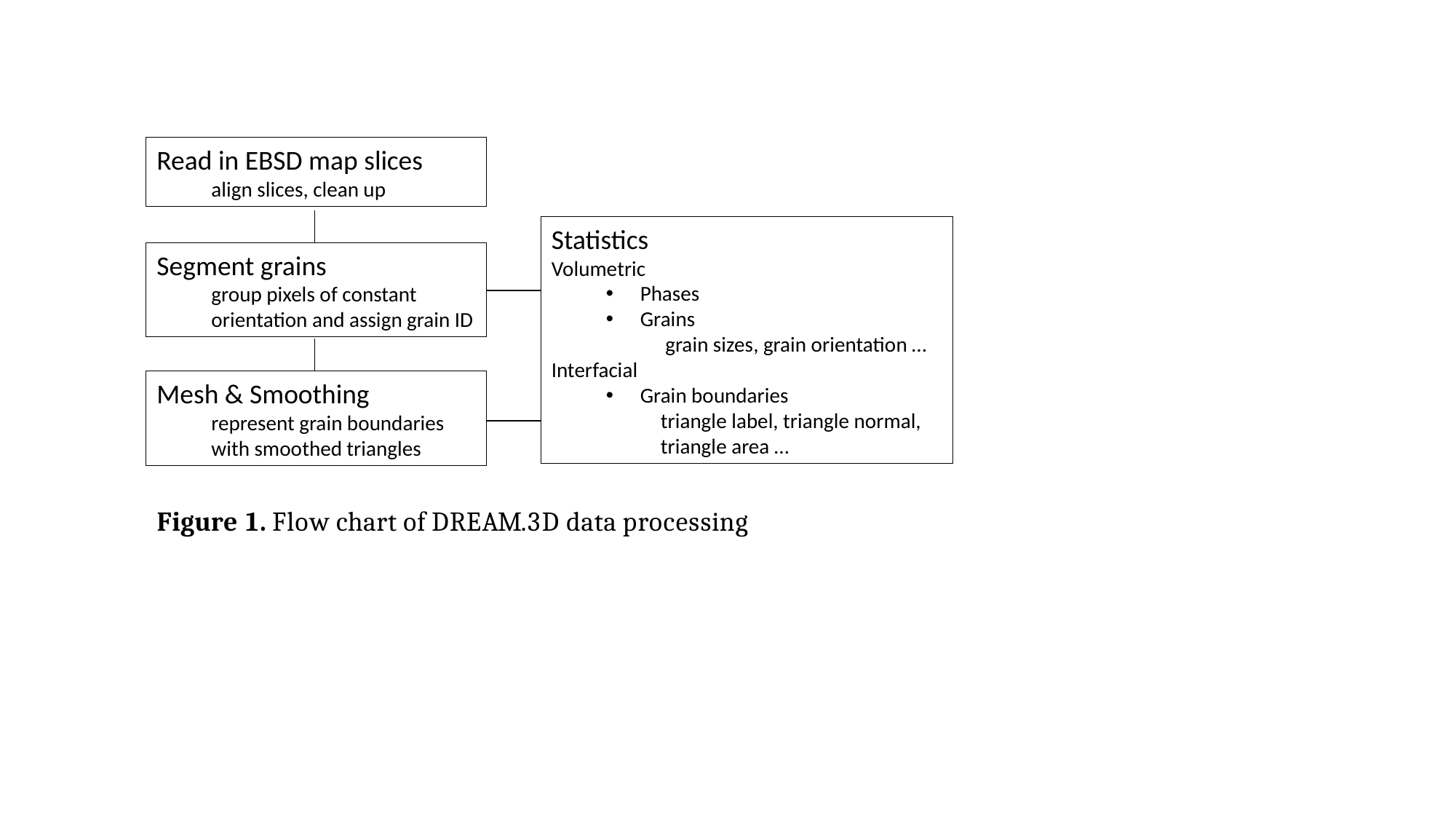

Read in EBSD map slices
align slices, clean up
Statistics
Volumetric
Phases
Grains
 grain sizes, grain orientation …
Interfacial
Grain boundaries
triangle label, triangle normal, triangle area …
Segment grains
group pixels of constant orientation and assign grain ID
Mesh & Smoothing
represent grain boundaries with smoothed triangles
Figure 1. Flow chart of DREAM.3D data processing